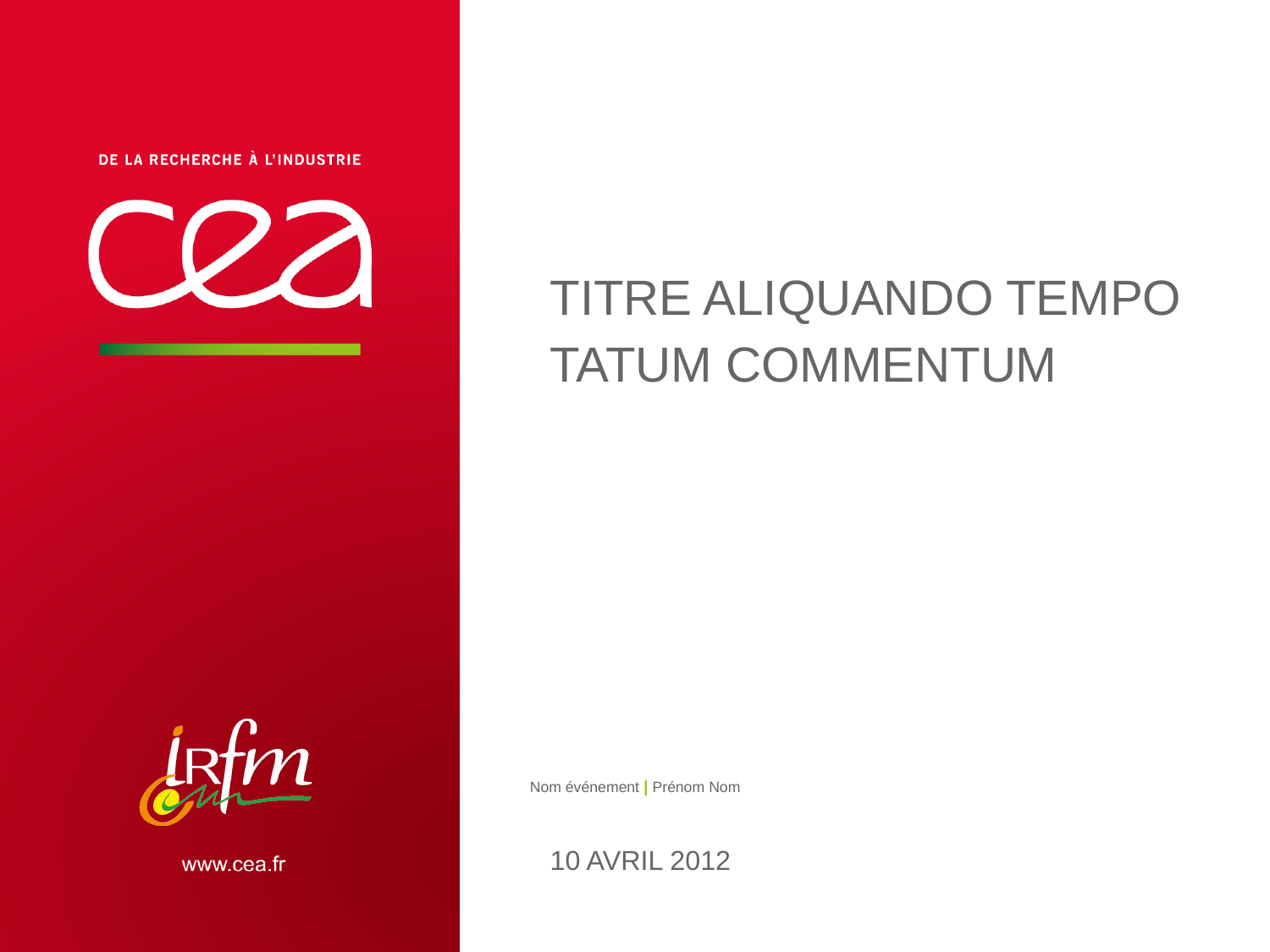

Pour insérer une image :
Menu « Insertion  / Image »
ou
Cliquer sur l’icône de la zone image
# Titre aliquando tempo tatum commentum

Nom événement | Prénom Nom
10 AVRIL 2012
|  PAGE 3
CEA | 10 AVRIL 2012